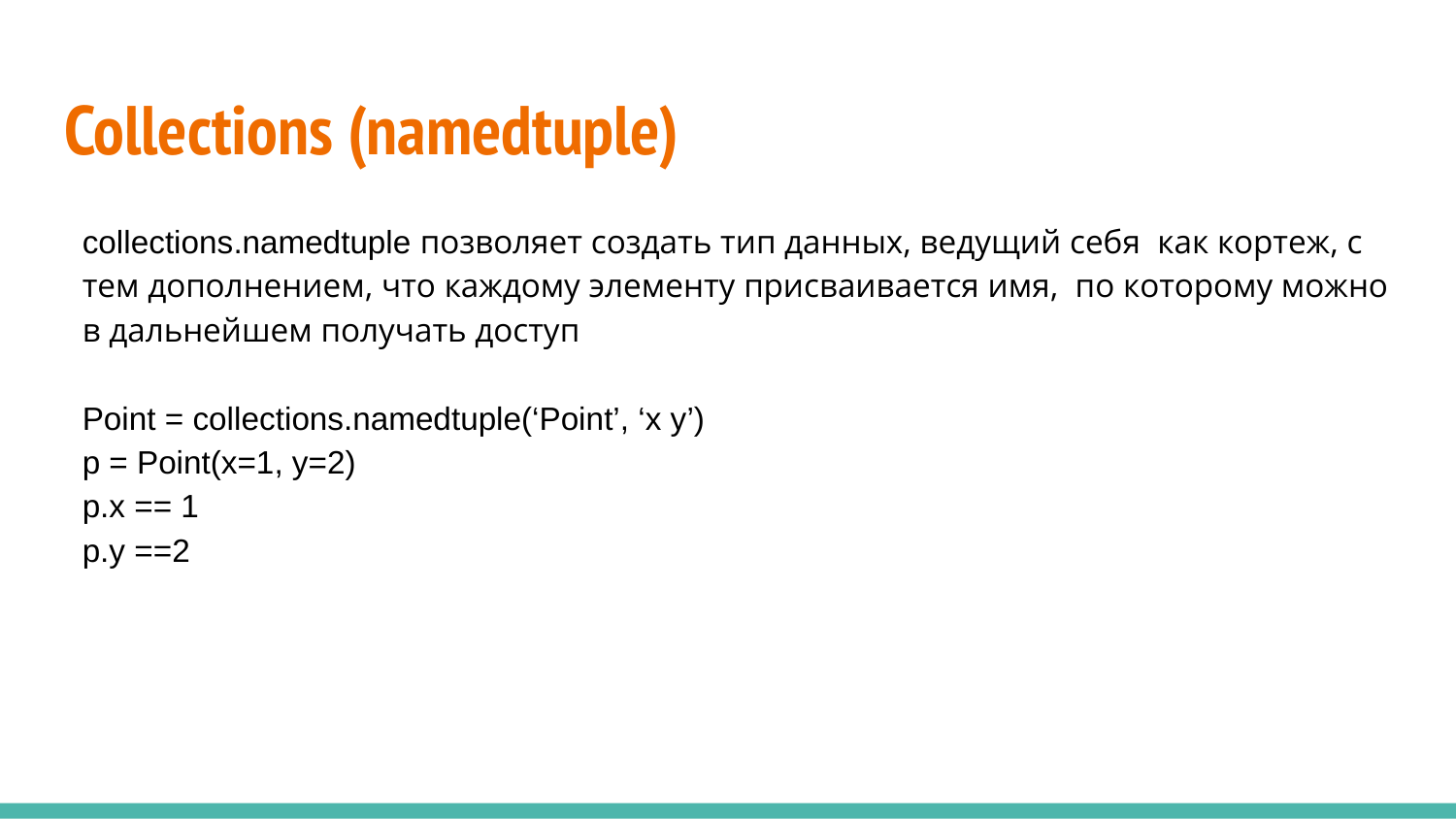

# Collections (namedtuple)
collections.namedtuple позволяет создать тип данных, ведущий себя  как кортеж, с тем дополнением, что каждому элементу присваивается имя,  по которому можно в дальнейшем получать доступ

Point = collections.namedtuple(‘Point’, ‘x y’)
p = Point(x=1, y=2)
p.x == 1
p.y ==2